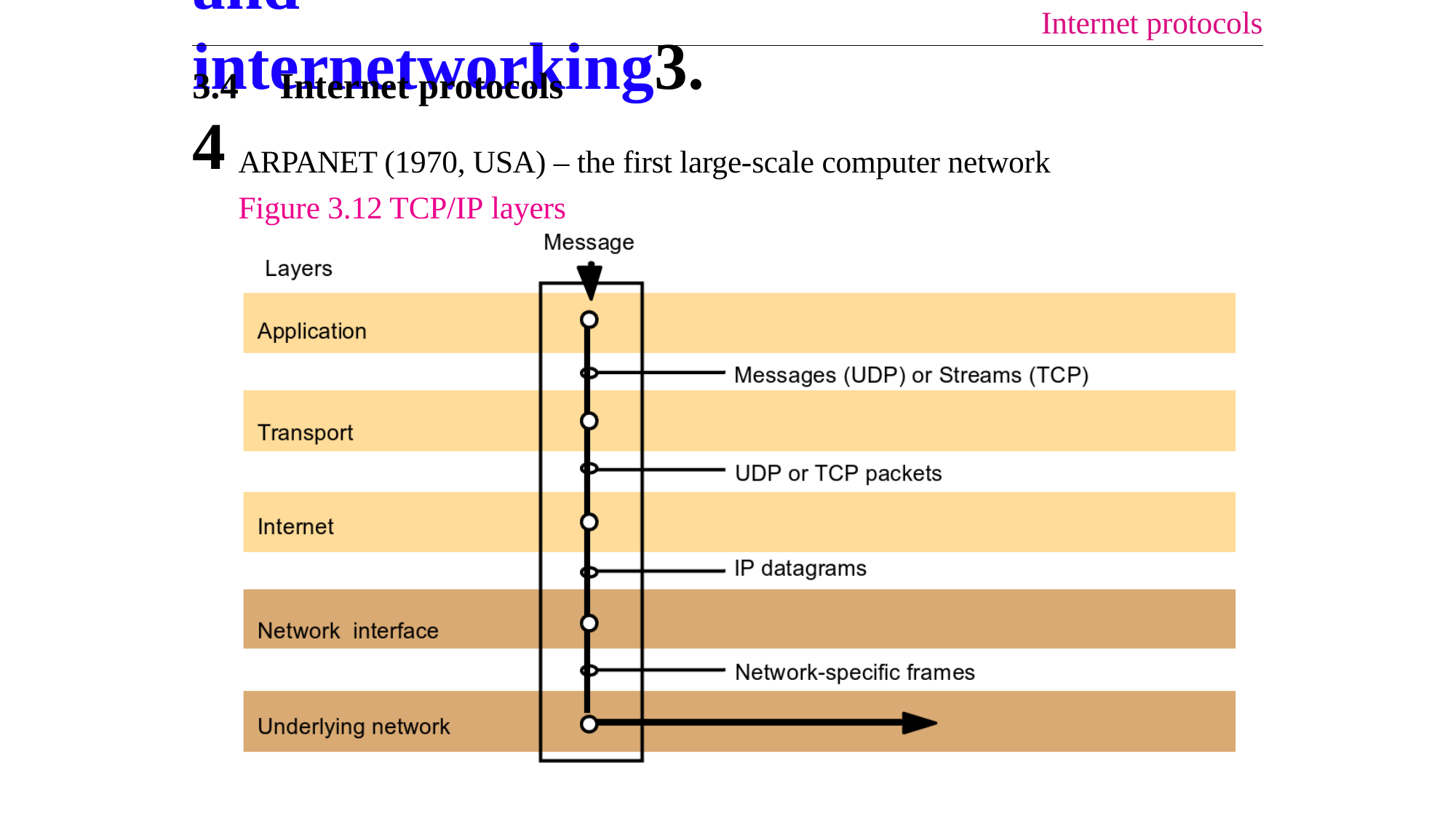

Internet protocols
120Networking and internetworking3.4

3.4	Internet protocols
ARPANET (1970, USA) – the first large-scale computer network  Figure 3.12 TCP/IP layers